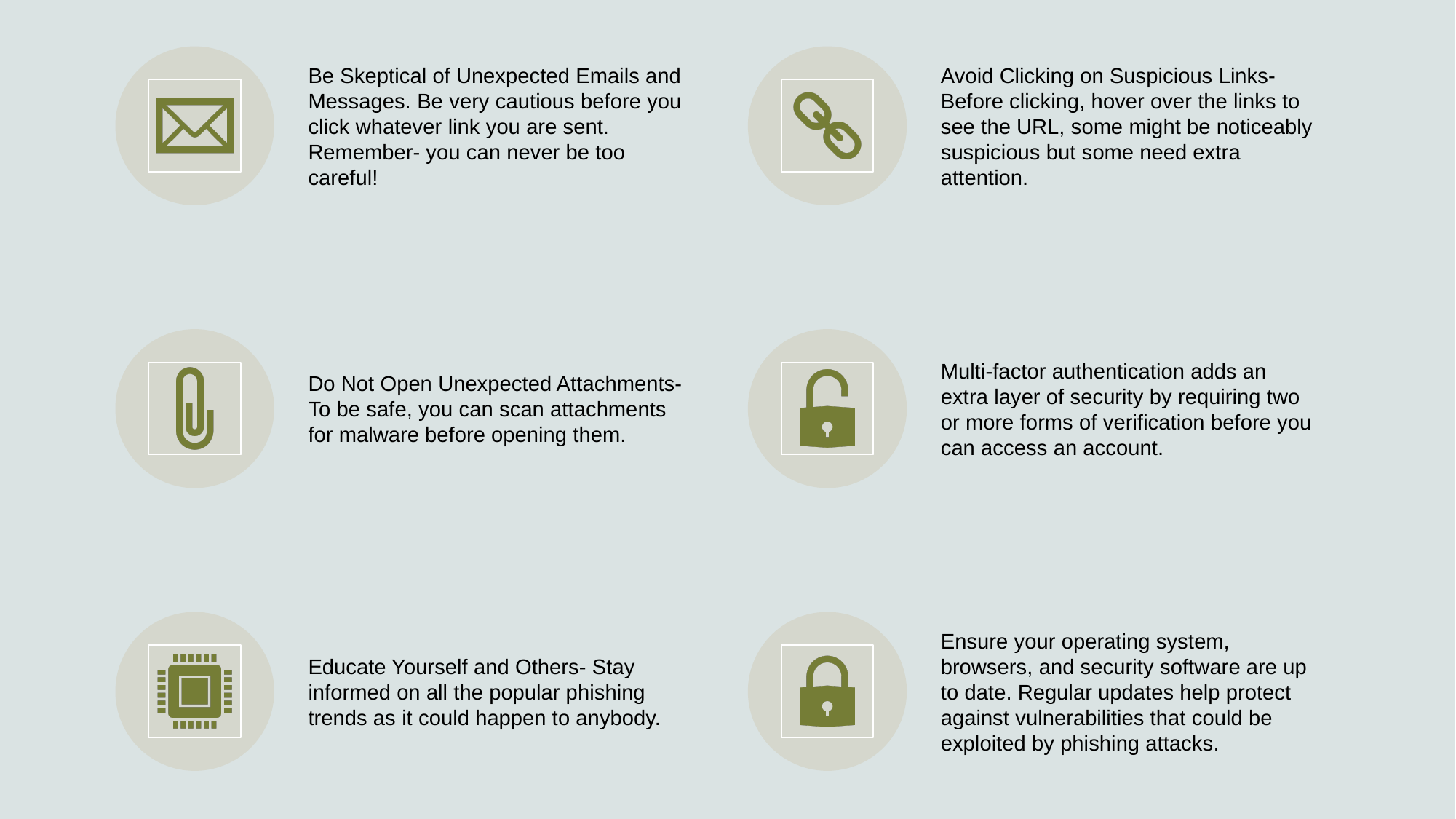

Be Skeptical of Unexpected Emails and Messages. Be very cautious before you click whatever link you are sent. Remember- you can never be too careful!
Avoid Clicking on Suspicious Links- Before clicking, hover over the links to see the URL, some might be noticeably suspicious but some need extra attention.
Do Not Open Unexpected Attachments- To be safe, you can scan attachments for malware before opening them.
Multi-factor authentication adds an extra layer of security by requiring two or more forms of verification before you can access an account.
Educate Yourself and Others- Stay informed on all the popular phishing trends as it could happen to anybody.
Ensure your operating system, browsers, and security software are up to date. Regular updates help protect against vulnerabilities that could be exploited by phishing attacks.